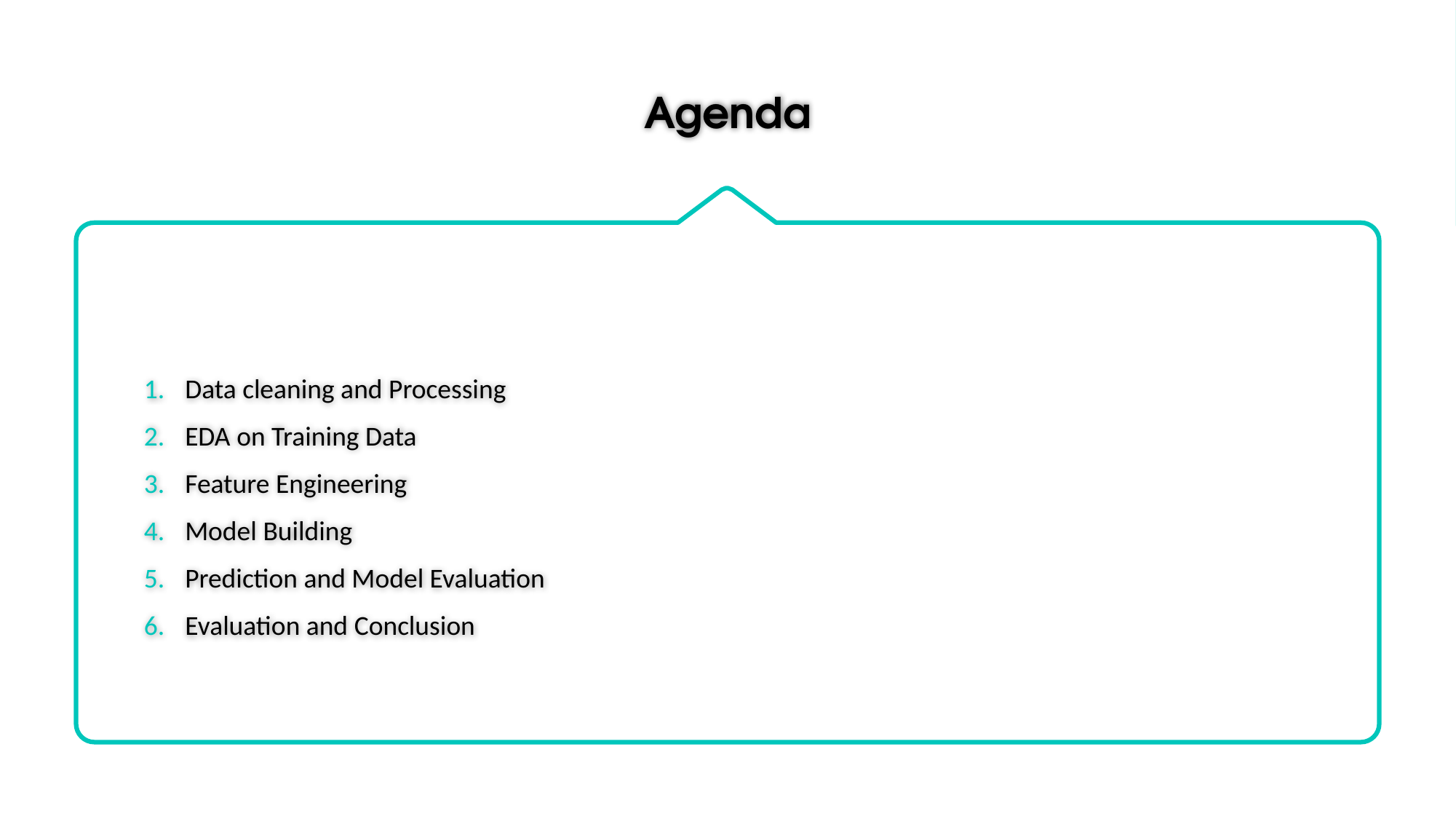

# Agenda

Data cleaning and Processing
EDA on Training Data
Feature Engineering
Model Building
Prediction and Model Evaluation
Evaluation and Conclusion